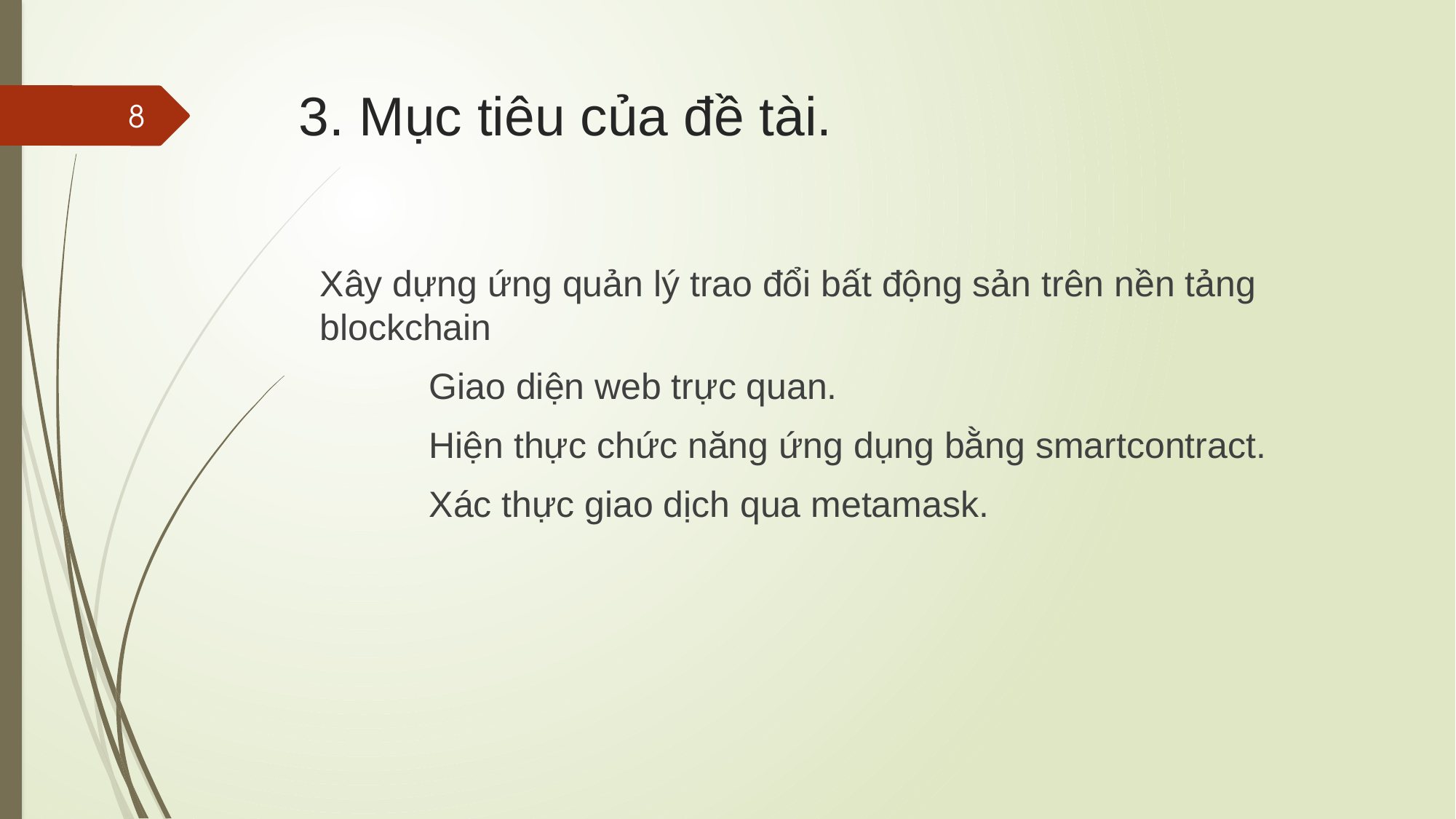

# 3. Mục tiêu của đề tài.
8

Xây dựng ứng quản lý trao đổi bất động sản trên nền tảng blockchain
	Giao diện web trực quan.
	Hiện thực chức năng ứng dụng bằng smartcontract.
	Xác thực giao dịch qua metamask.